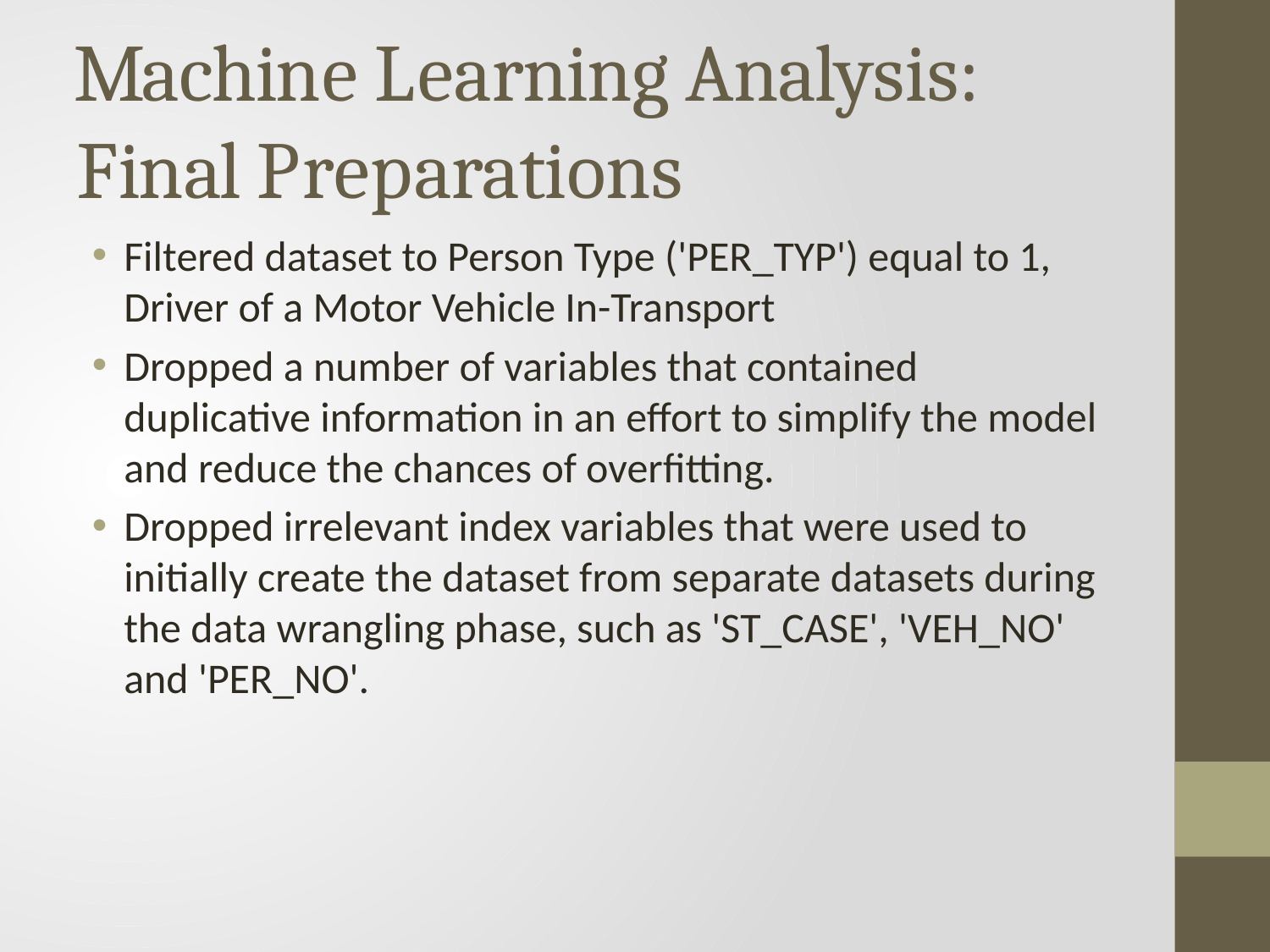

# Machine Learning Analysis: Final Preparations
Filtered dataset to Person Type ('PER_TYP') equal to 1, Driver of a Motor Vehicle In-Transport
Dropped a number of variables that contained duplicative information in an effort to simplify the model and reduce the chances of overfitting.
Dropped irrelevant index variables that were used to initially create the dataset from separate datasets during the data wrangling phase, such as 'ST_CASE', 'VEH_NO' and 'PER_NO'.